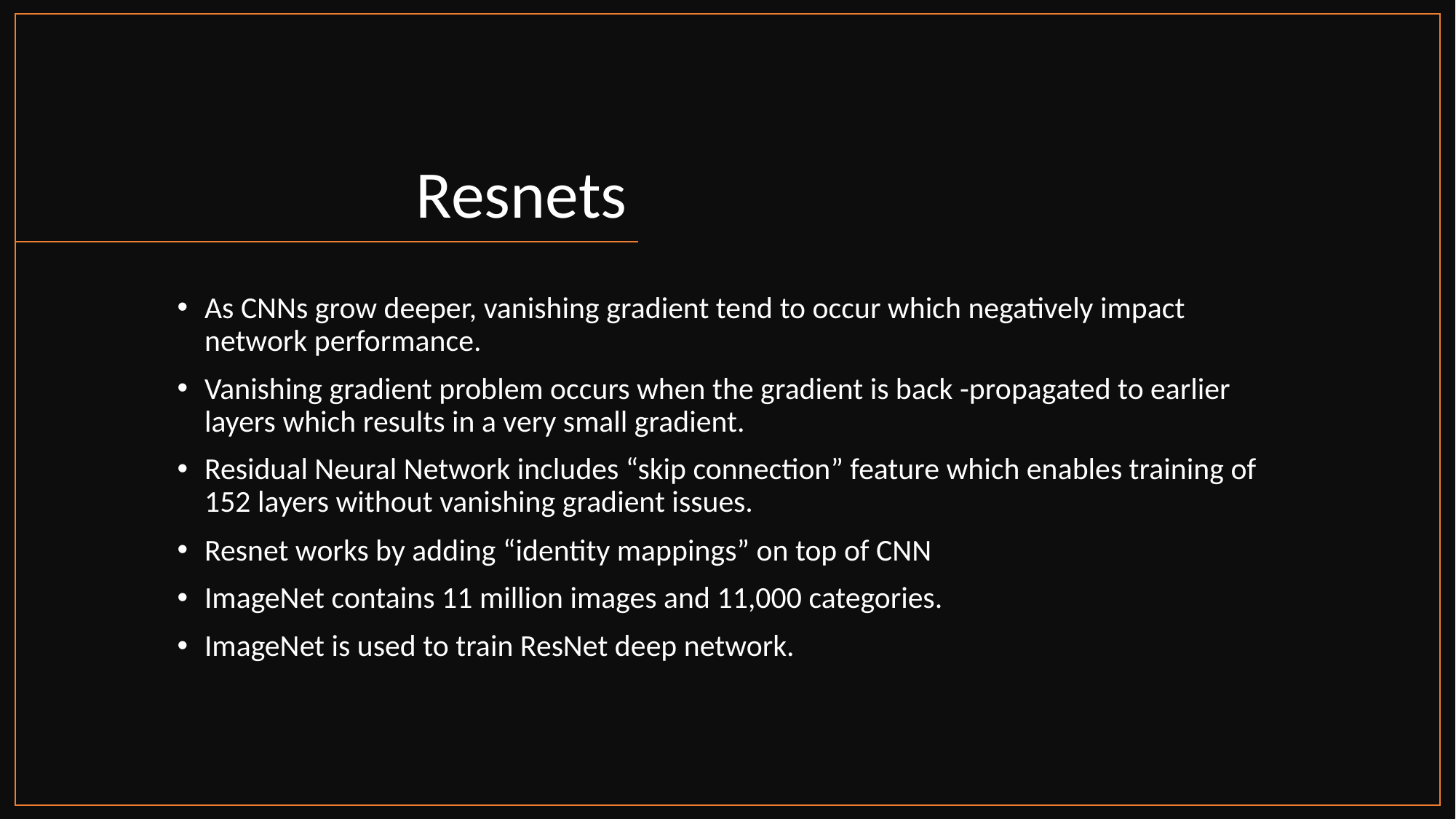

# Resnets
As CNNs grow deeper, vanishing gradient tend to occur which negatively impact network performance.
Vanishing gradient problem occurs when the gradient is back -propagated to earlier layers which results in a very small gradient.
Residual Neural Network includes “skip connection” feature which enables training of 152 layers without vanishing gradient issues.
Resnet works by adding “identity mappings” on top of CNN
ImageNet contains 11 million images and 11,000 categories.
ImageNet is used to train ResNet deep network.